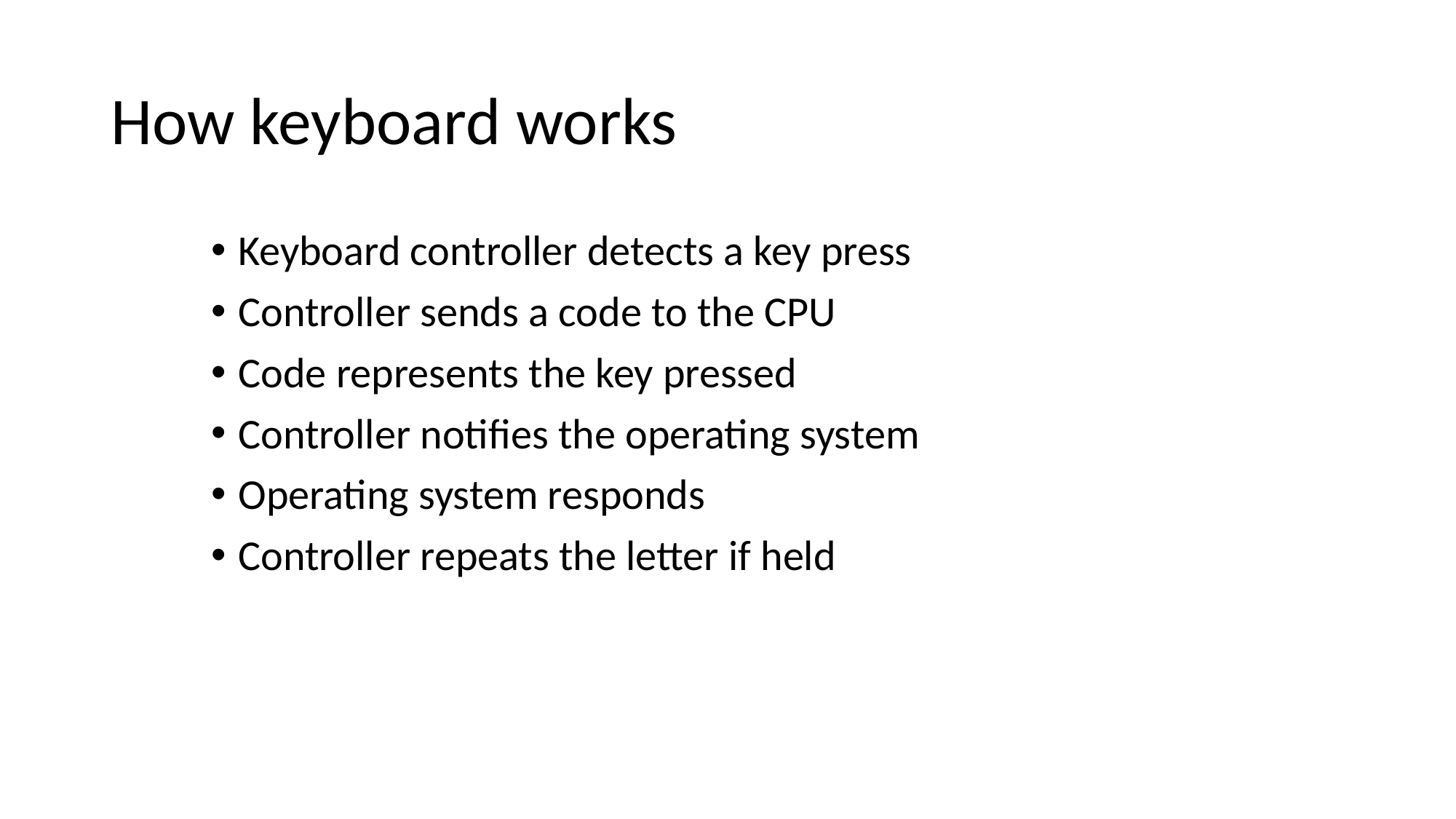

# How keyboard works
Keyboard controller detects a key press
Controller sends a code to the CPU
Code represents the key pressed
Controller notifies the operating system
Operating system responds
Controller repeats the letter if held